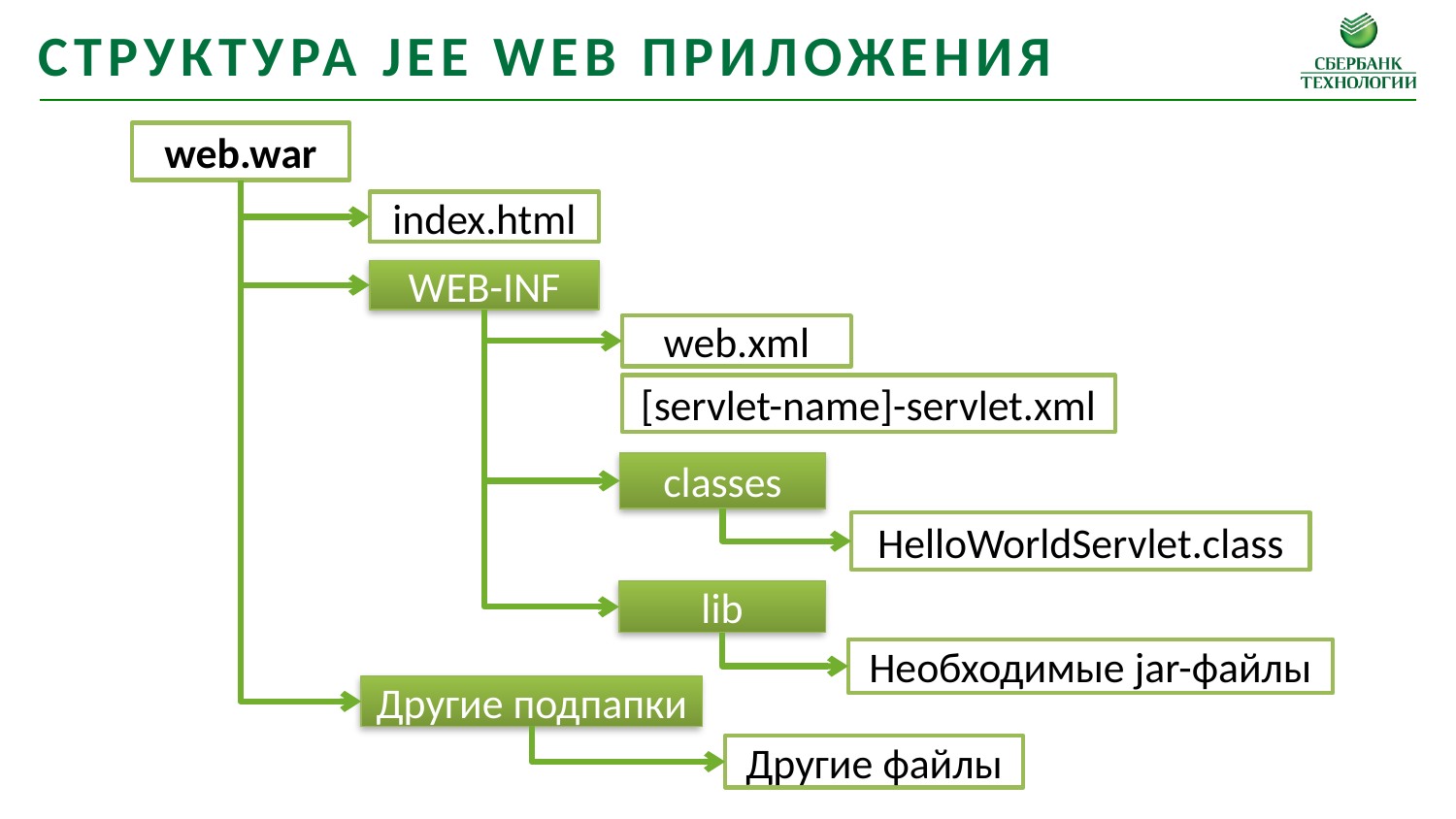

СТРУКТУРА JEE WEB ПРИЛОЖЕНИЯ
web.war
index.html
WEB-INF
web.xml
[servlet-name]-servlet.xml
classes
HelloWorldServlet.class
lib
Необходимые jar-файлы
Другие подпапки
Другие файлы